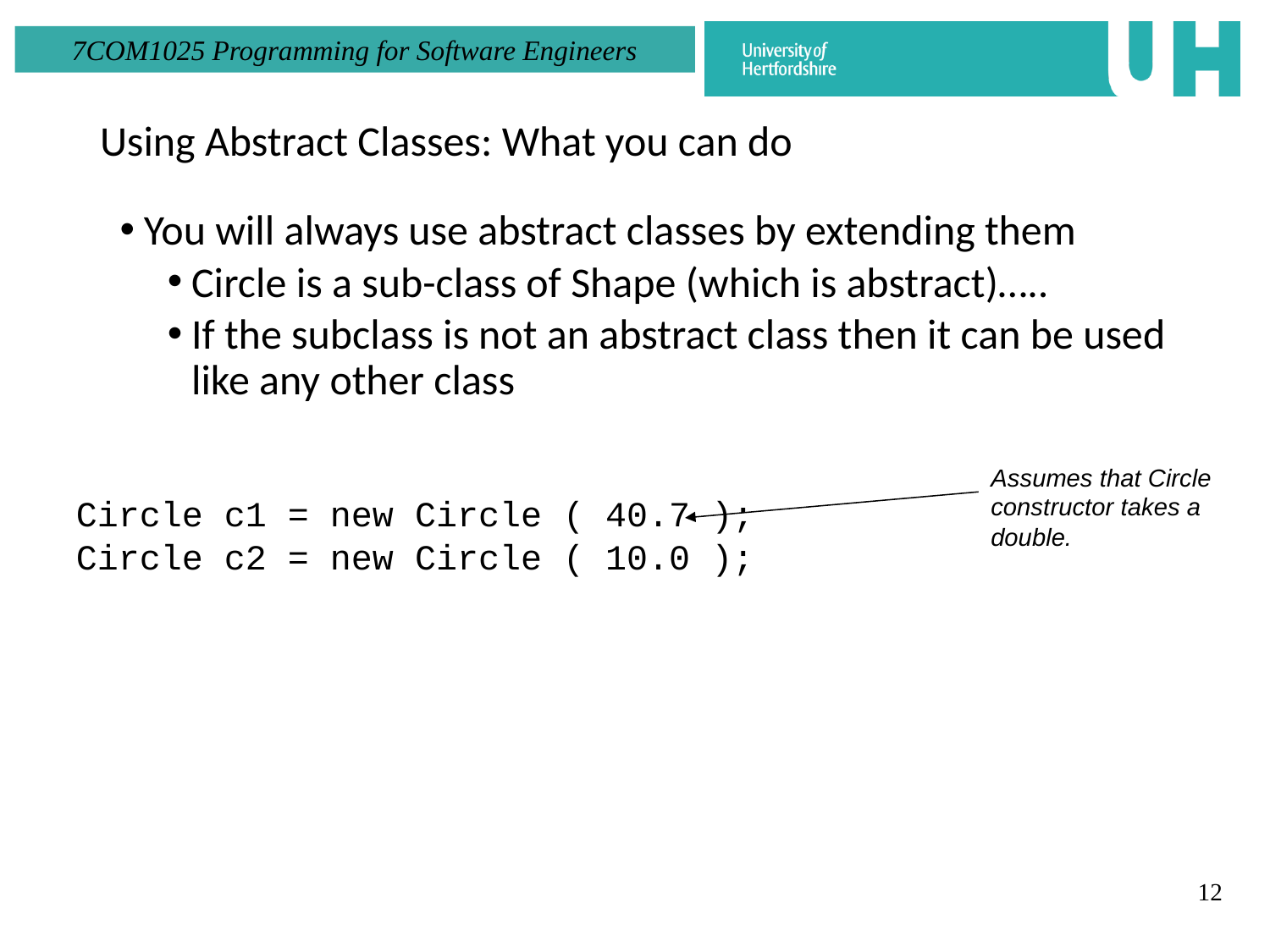

Using Abstract Classes: What you can do
You will always use abstract classes by extending them
Circle is a sub-class of Shape (which is abstract)…..
If the subclass is not an abstract class then it can be used like any other class
Assumes that Circle constructor takes a double.
Circle c1 = new Circle ( 40.7 );
Circle c2 = new Circle ( 10.0 );

12